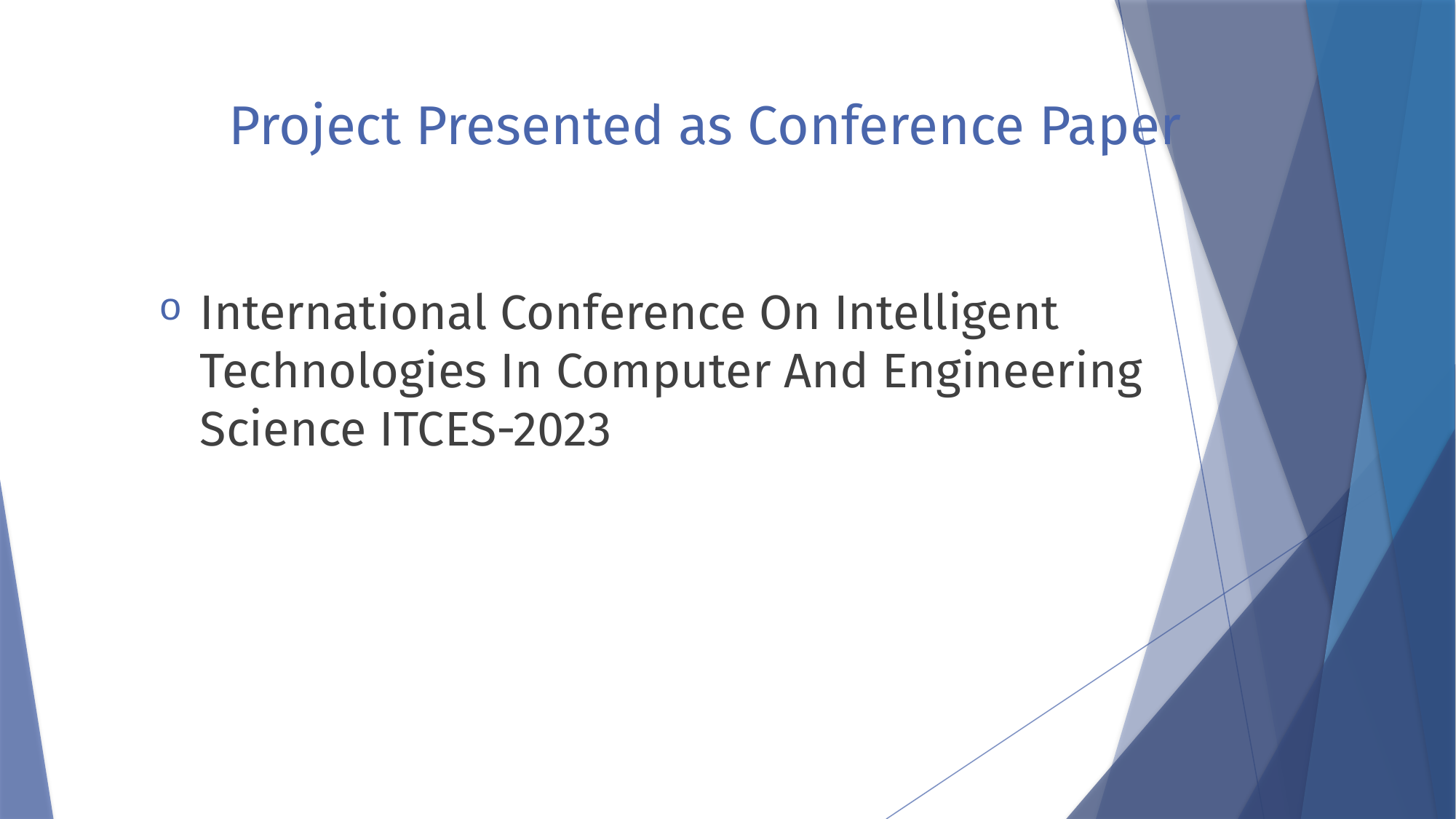

Project Presented as Conference Paper
International Conference On Intelligent Technologies In Computer And Engineering Science ITCES-2023